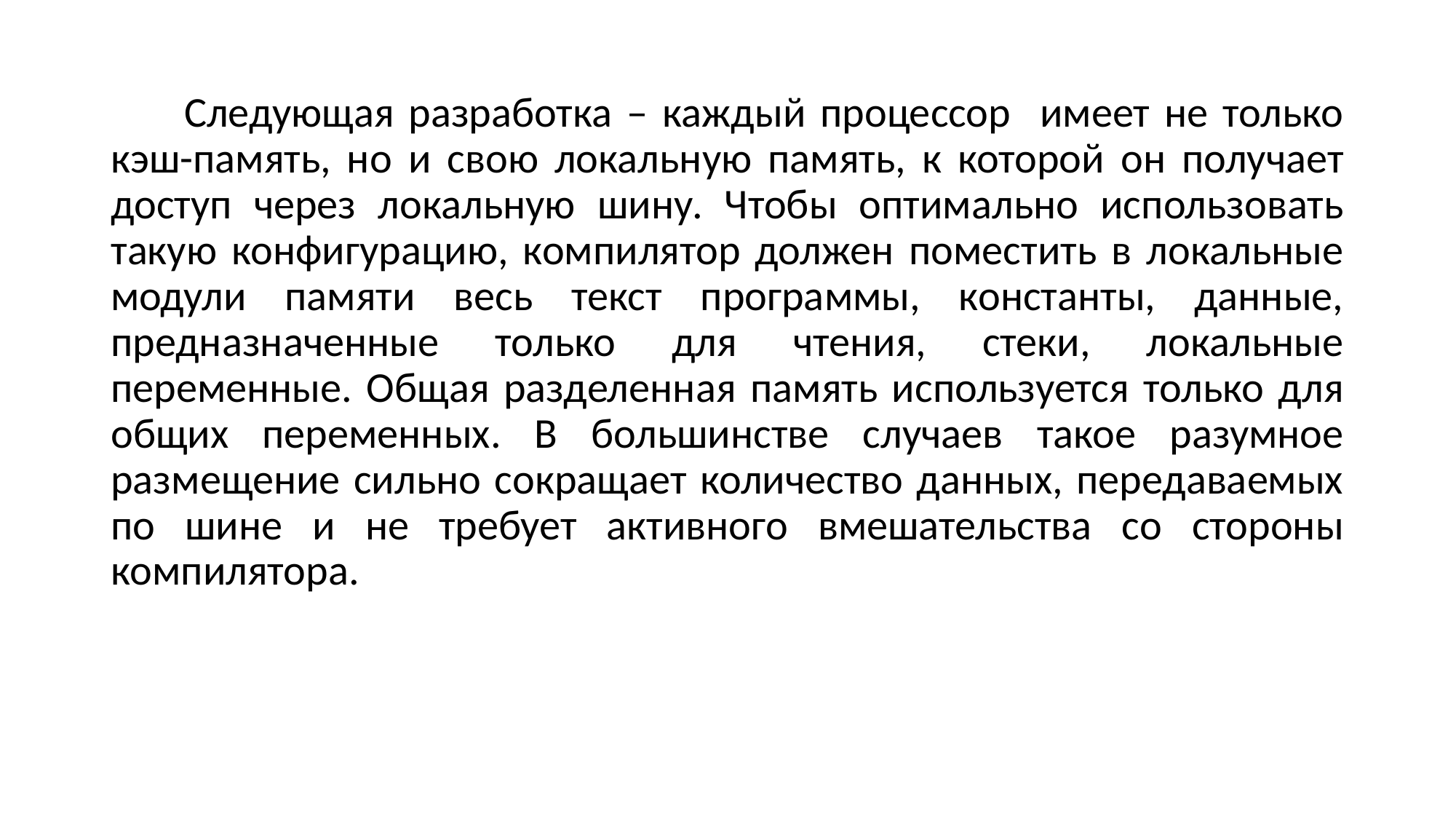

Следующая разработка – каждый процессор  имеет не только кэш-память, но и свою локальную память, к которой он получает доступ через локальную шину. Чтобы оптимально использовать такую конфигурацию, компилятор должен поместить в локальные модули памяти весь текст программы, константы, данные, предназначенные только для чтения, стеки, локальные переменные. Общая разделенная память используется только для общих переменных. В большинстве случаев такое разумное размещение сильно сокращает количество данных, передаваемых по шине и не требует активного вмешательства со стороны компилятора.